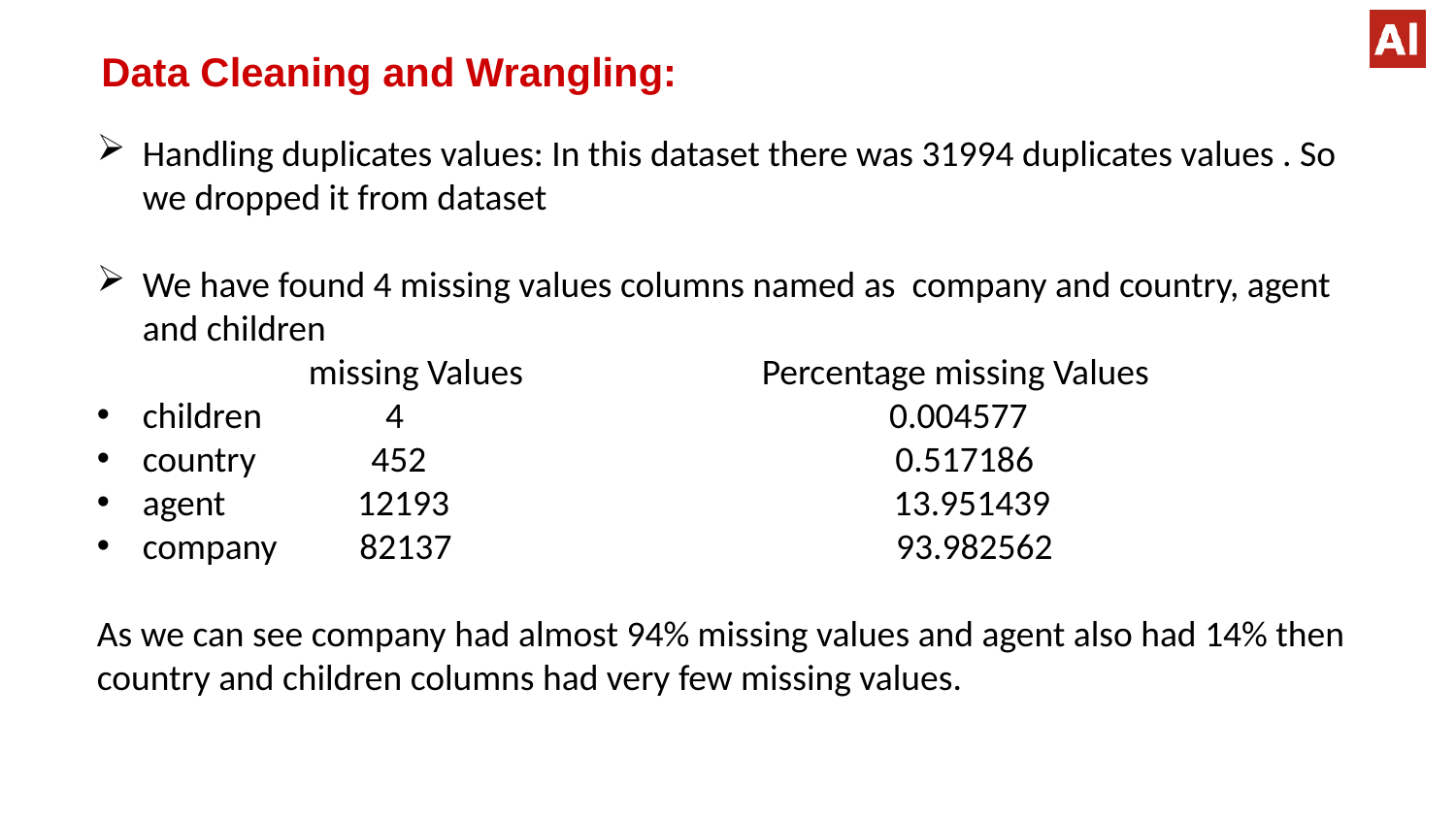

# Data Cleaning and Wrangling:
Handling duplicates values: In this dataset there was 31994 duplicates values . So we dropped it from dataset

We have found 4 missing values columns named as  company and country, agent and children
	        missing Values                             Percentage missing Values
children               4                                                           0.004577
country              452                                                         0.517186
agent                12193                                                      13.951439
company          82137                                                      93.982562

As we can see company had almost 94% missing values and agent also had 14% then country and children columns had very few missing values.